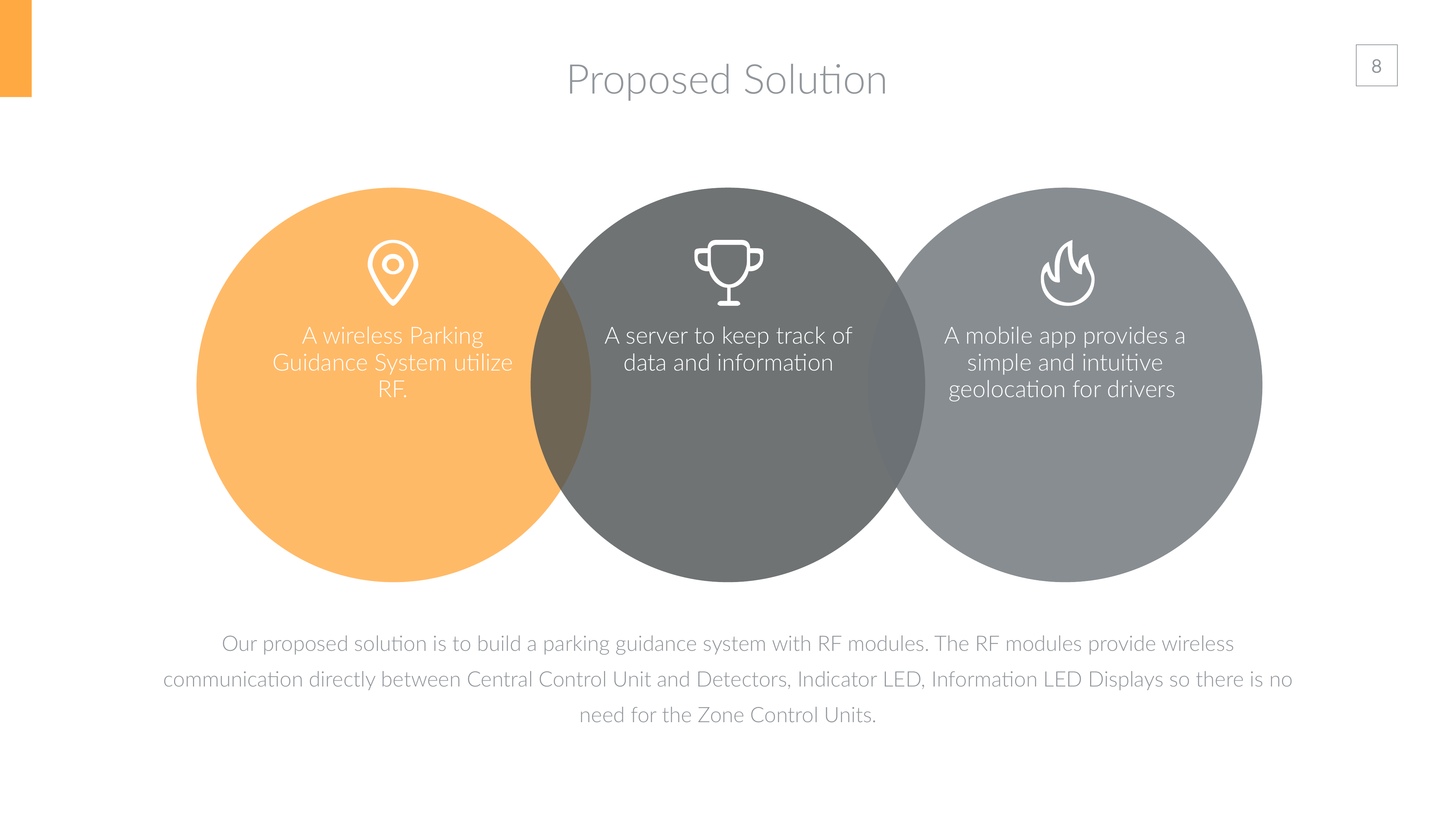

Proposed Solution

A wireless Parking Guidance System utilize RF.
A server to keep track of data and information
A mobile app provides a simple and intuitive geolocation for drivers
Our proposed solution is to build a parking guidance system with RF modules. The RF modules provide wireless communication directly between Central Control Unit and Detectors, Indicator LED, Information LED Displays so there is no need for the Zone Control Units.